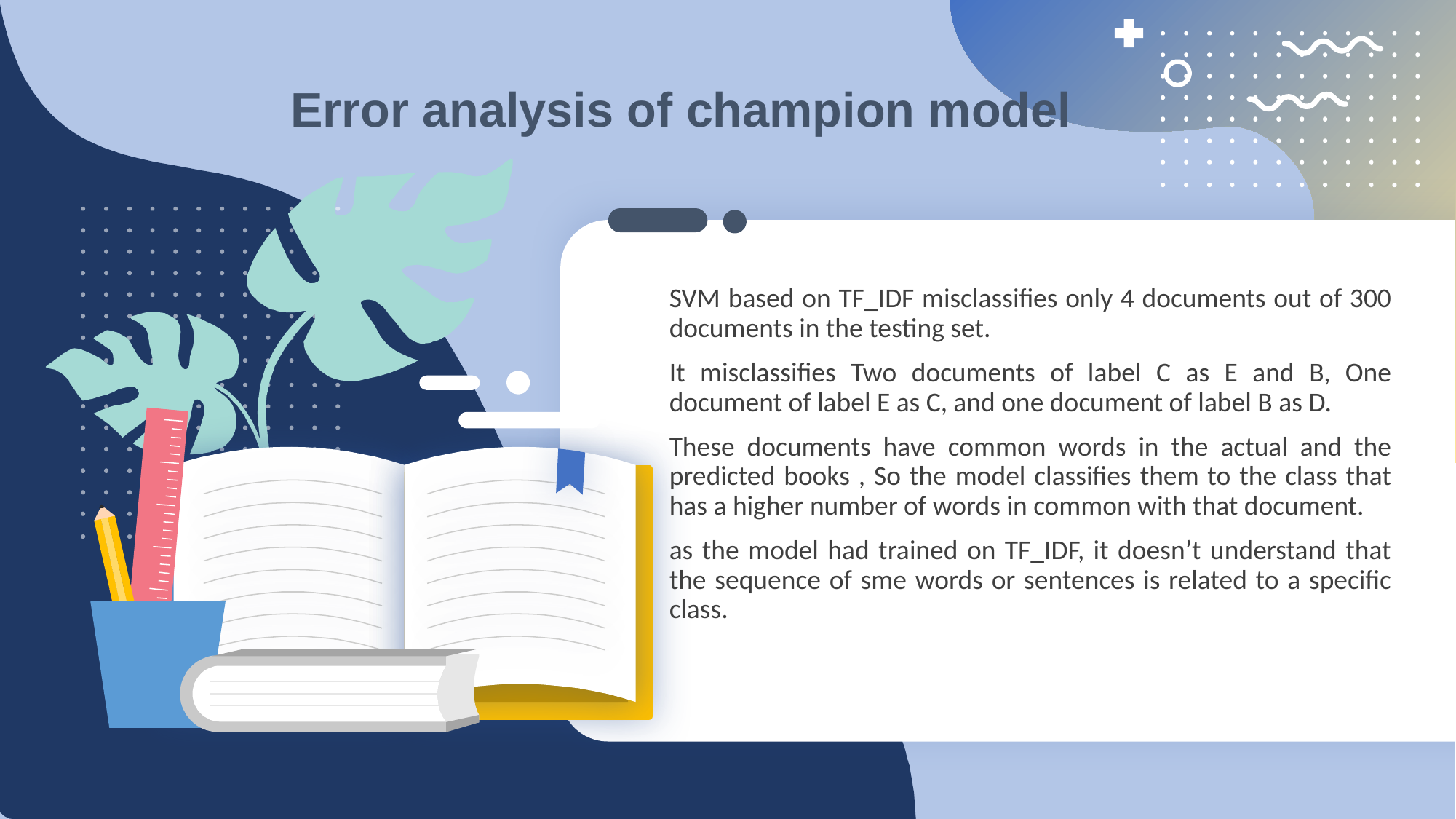

Error analysis of champion model

SVM based on TF_IDF misclassifies only 4 documents out of 300 documents in the testing set.
It misclassifies Two documents of label C as E and B, One document of label E as C, and one document of label B as D.
These documents have common words in the actual and the predicted books , So the model classifies them to the class that has a higher number of words in common with that document.
as the model had trained on TF_IDF, it doesn’t understand that the sequence of sme words or sentences is related to a specific class.